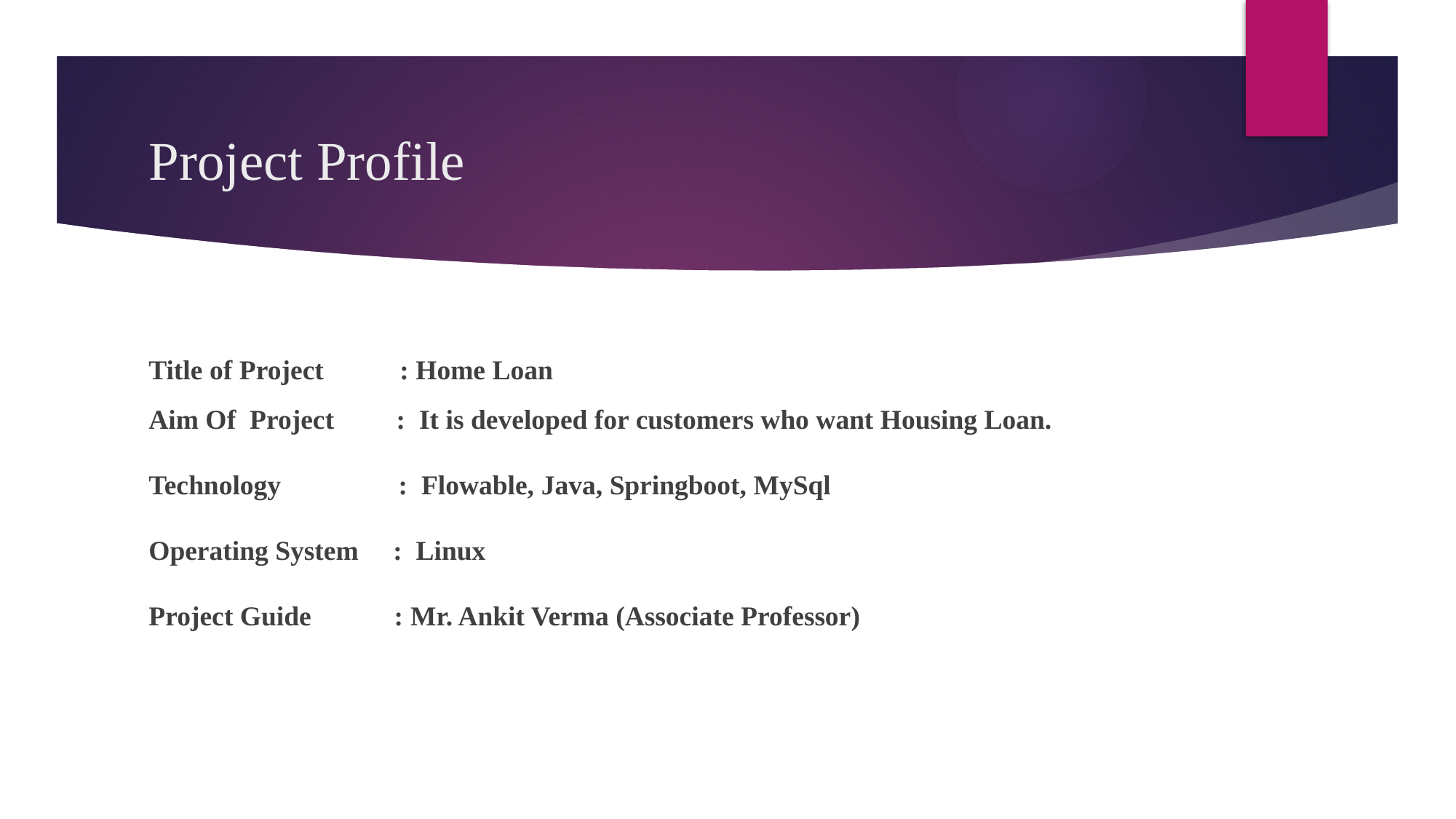

# Project Profile
Title of Project           : Home Loan
Aim Of  Project         :  It is developed for customers who want Housing Loan.

Technology                 :  Flowable, Java, Springboot, MySql

Operating System     :  Linux

Project Guide            : Mr. Ankit Verma (Associate Professor)